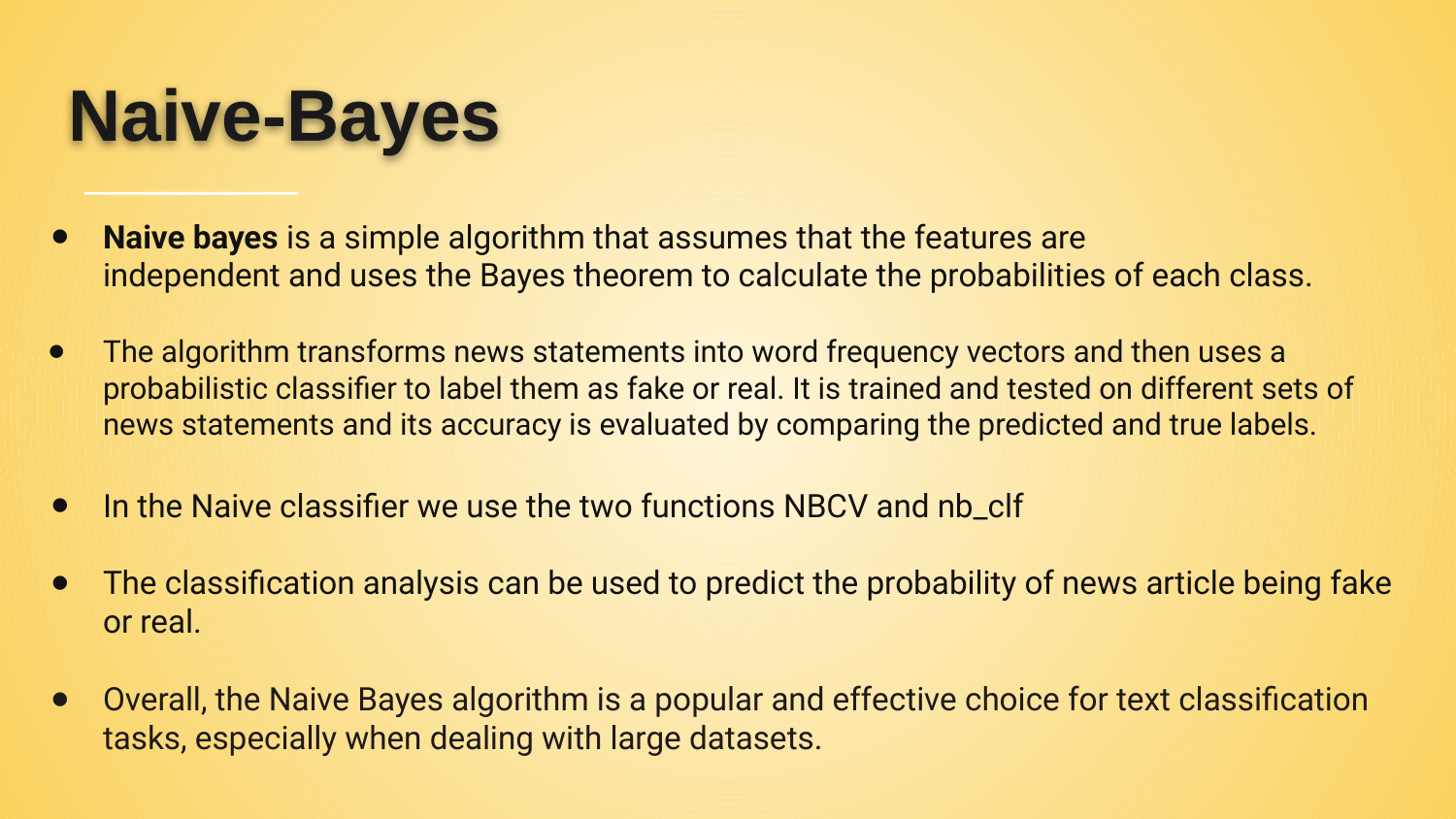

# Naive-Bayes
Naive bayes is a simple algorithm that assumes that the features are
independent and uses the Bayes theorem to calculate the probabilities of each class.

The algorithm transforms news statements into word frequency vectors and then uses a probabilistic classifier to label them as fake or real. It is trained and tested on different sets of news statements and its accuracy is evaluated by comparing the predicted and true labels.

In the Naive classifier we use the two functions NBCV and nb_clf

The classification analysis can be used to predict the probability of news article being fake or real.

Overall, the Naive Bayes algorithm is a popular and effective choice for text classification tasks, especially when dealing with large datasets.